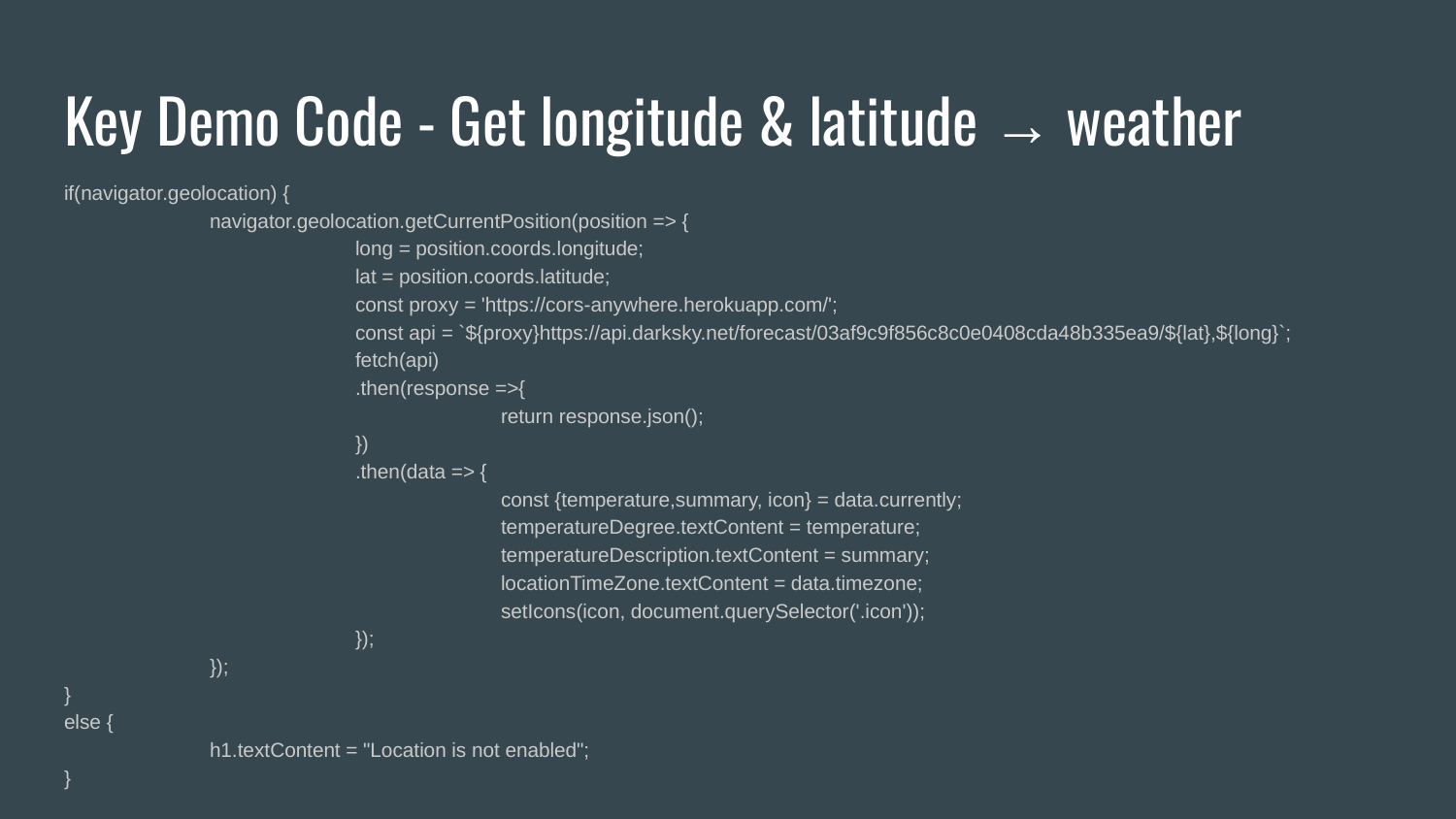

# Key Demo Code - Get longitude & latitude → weather
if(navigator.geolocation) {
	navigator.geolocation.getCurrentPosition(position => {
		long = position.coords.longitude;
		lat = position.coords.latitude;
		const proxy = 'https://cors-anywhere.herokuapp.com/';
		const api = `${proxy}https://api.darksky.net/forecast/03af9c9f856c8c0e0408cda48b335ea9/${lat},${long}`;
		fetch(api)
		.then(response =>{
			return response.json();
		})
		.then(data => {
			const {temperature,summary, icon} = data.currently;
			temperatureDegree.textContent = temperature;
			temperatureDescription.textContent = summary;
			locationTimeZone.textContent = data.timezone;
			setIcons(icon, document.querySelector('.icon'));
		});
	});
}
else {
	h1.textContent = "Location is not enabled";
}